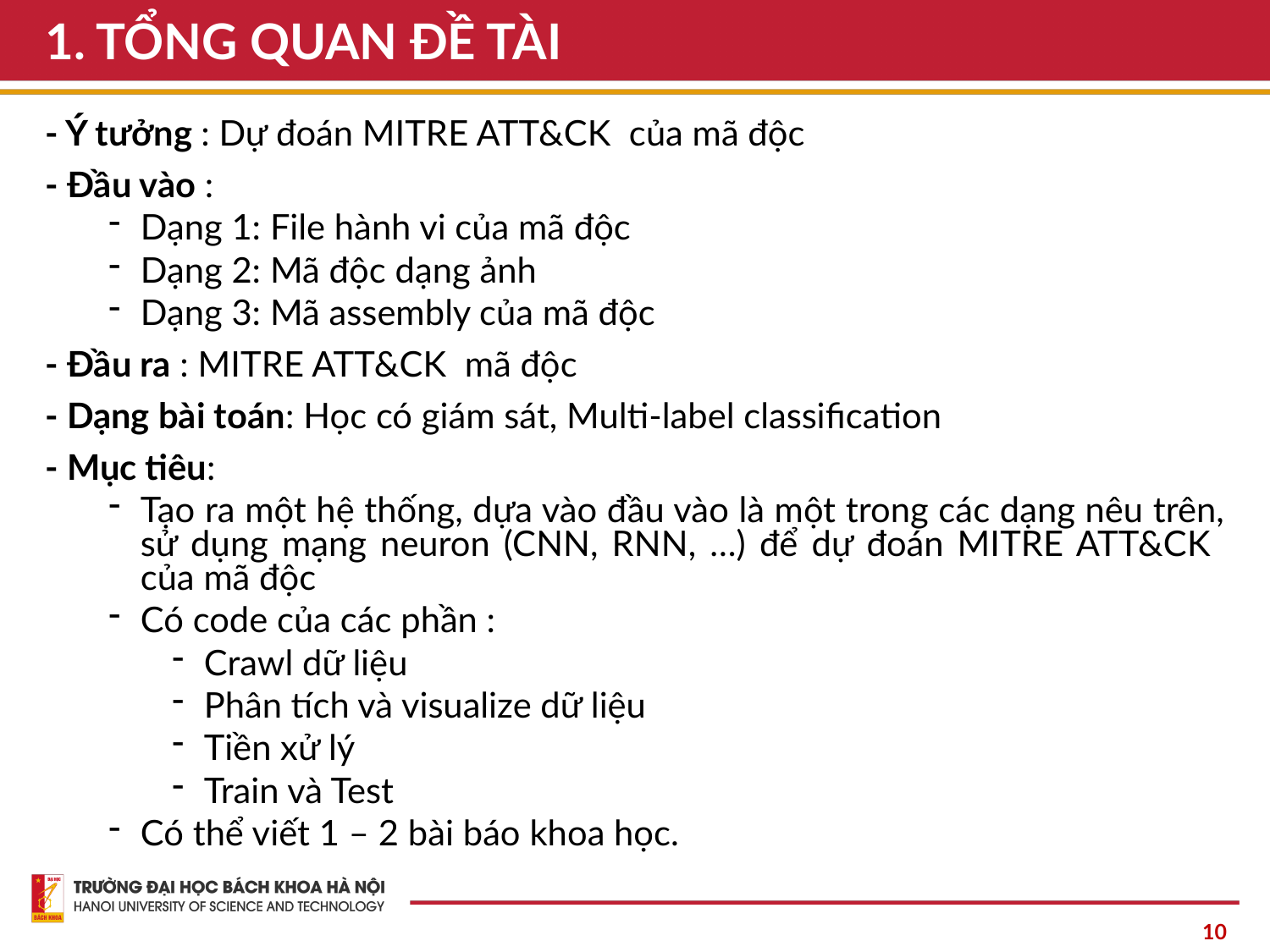

# 1. TỔNG QUAN ĐỀ TÀI
- Ý tưởng : Dự đoán MITRE ATT&CK  của mã độc
- Đầu vào :
Dạng 1: File hành vi của mã độc
Dạng 2: Mã độc dạng ảnh
Dạng 3: Mã assembly của mã độc
- Đầu ra : MITRE ATT&CK  mã độc
- Dạng bài toán: Học có giám sát, Multi-label classification
- Mục tiêu:
Tạo ra một hệ thống, dựa vào đầu vào là một trong các dạng nêu trên, sử dụng mạng neuron (CNN, RNN, …) để dự đoán MITRE ATT&CK  của mã độc
Có code của các phần :
Crawl dữ liệu
Phân tích và visualize dữ liệu
Tiền xử lý
Train và Test
Có thể viết 1 – 2 bài báo khoa học.
10